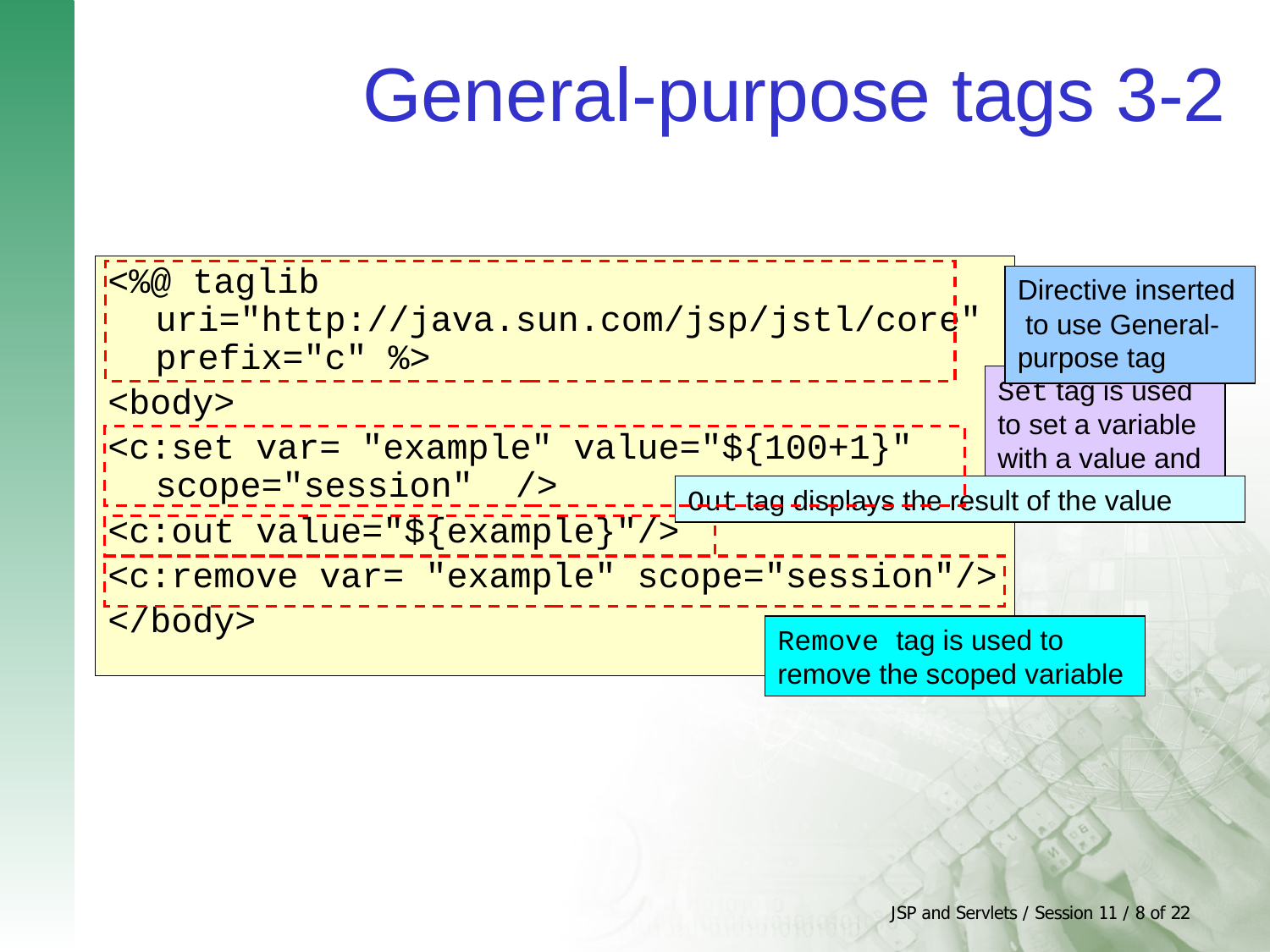

# General-purpose tags 3-2
<%@ taglib uri="http://java.sun.com/jsp/jstl/core" prefix="c" %>
<body>
<c:set var= "example" value="${100+1}" scope="session"  />
<c:out value="${example}"/>
<c:remove var= "example" scope="session"/>
</body>

Directive inserted  to use General-purpose tag
Set tag is used to set a variable with a value and the scope

Out tag displays the result of the value

Remove tag is used to remove the scoped variable